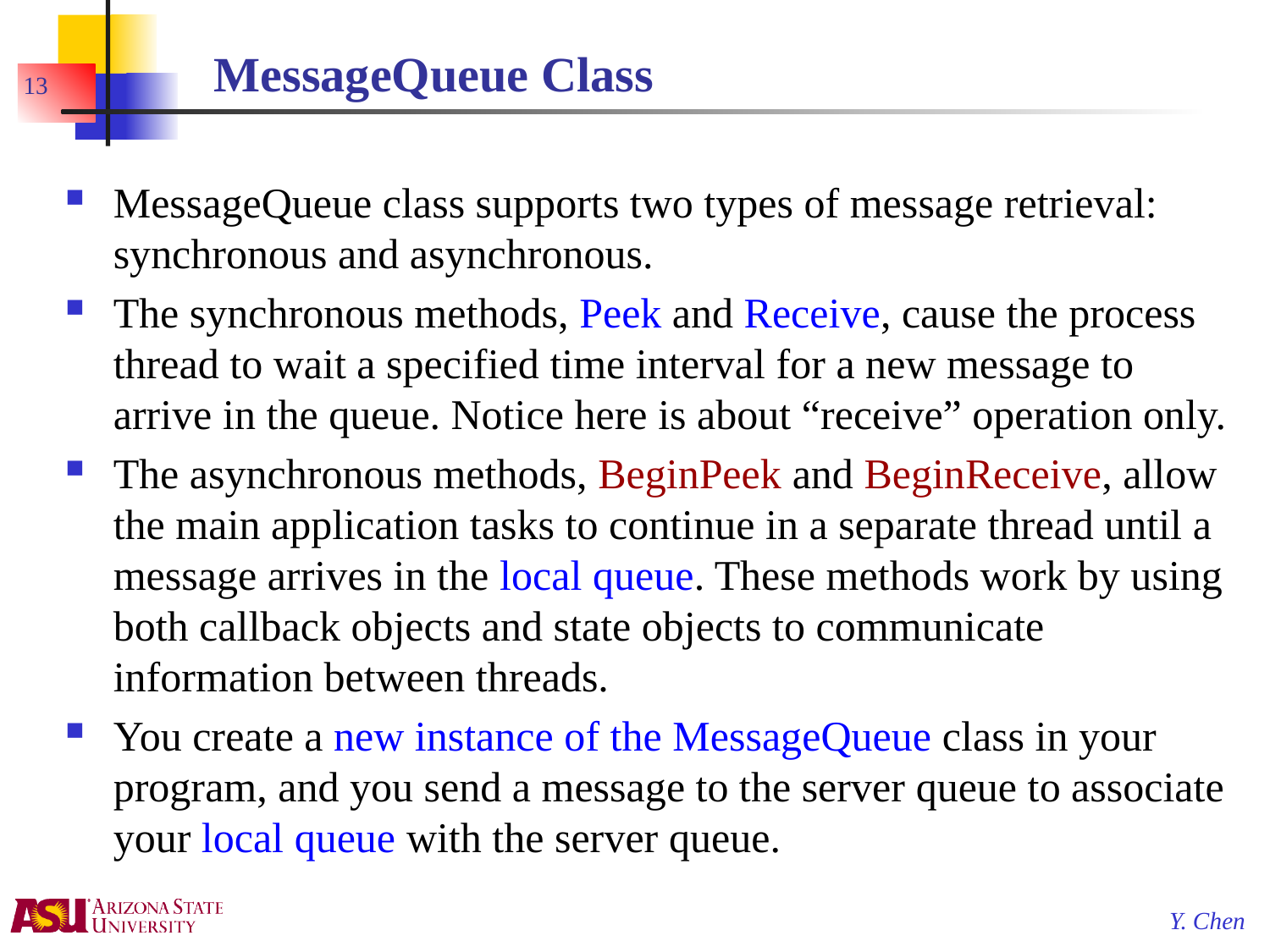

# MessageQueue Class
13
MessageQueue class supports two types of message retrieval: synchronous and asynchronous.
The synchronous methods, Peek and Receive, cause the process thread to wait a specified time interval for a new message to arrive in the queue. Notice here is about “receive” operation only.
The asynchronous methods, BeginPeek and BeginReceive, allow the main application tasks to continue in a separate thread until a message arrives in the local queue. These methods work by using both callback objects and state objects to communicate information between threads.
You create a new instance of the MessageQueue class in your program, and you send a message to the server queue to associate your local queue with the server queue.